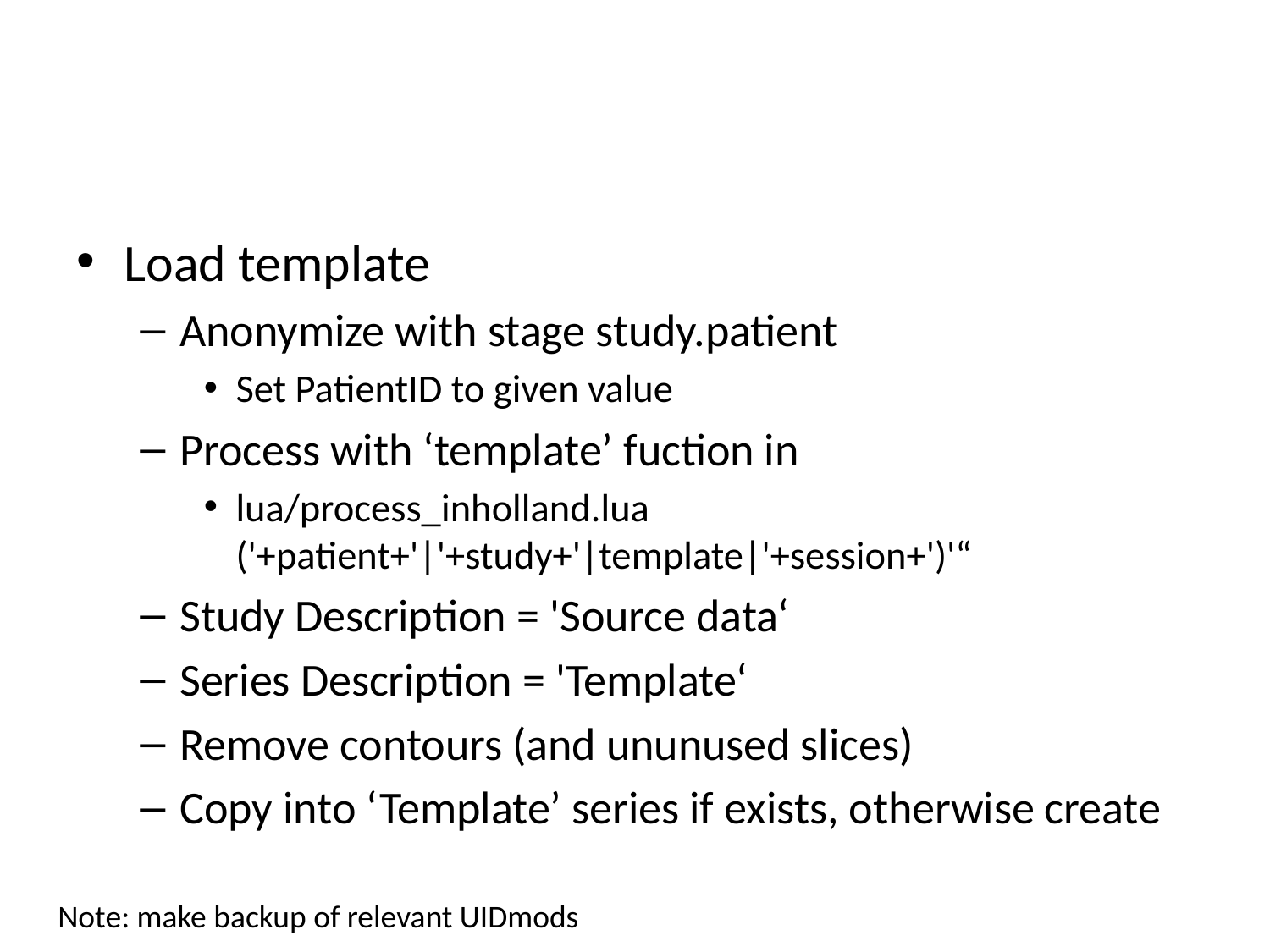

#
Load template
Anonymize with stage study.patient
Set PatientID to given value
Process with ‘template’ fuction in
lua/process_inholland.lua
('+patient+'|'+study+'|template|'+session+')'“
Study Description = 'Source data‘
Series Description = 'Template‘
Remove contours (and ununused slices)
Copy into ‘Template’ series if exists, otherwise create

Note: make backup of relevant UIDmods